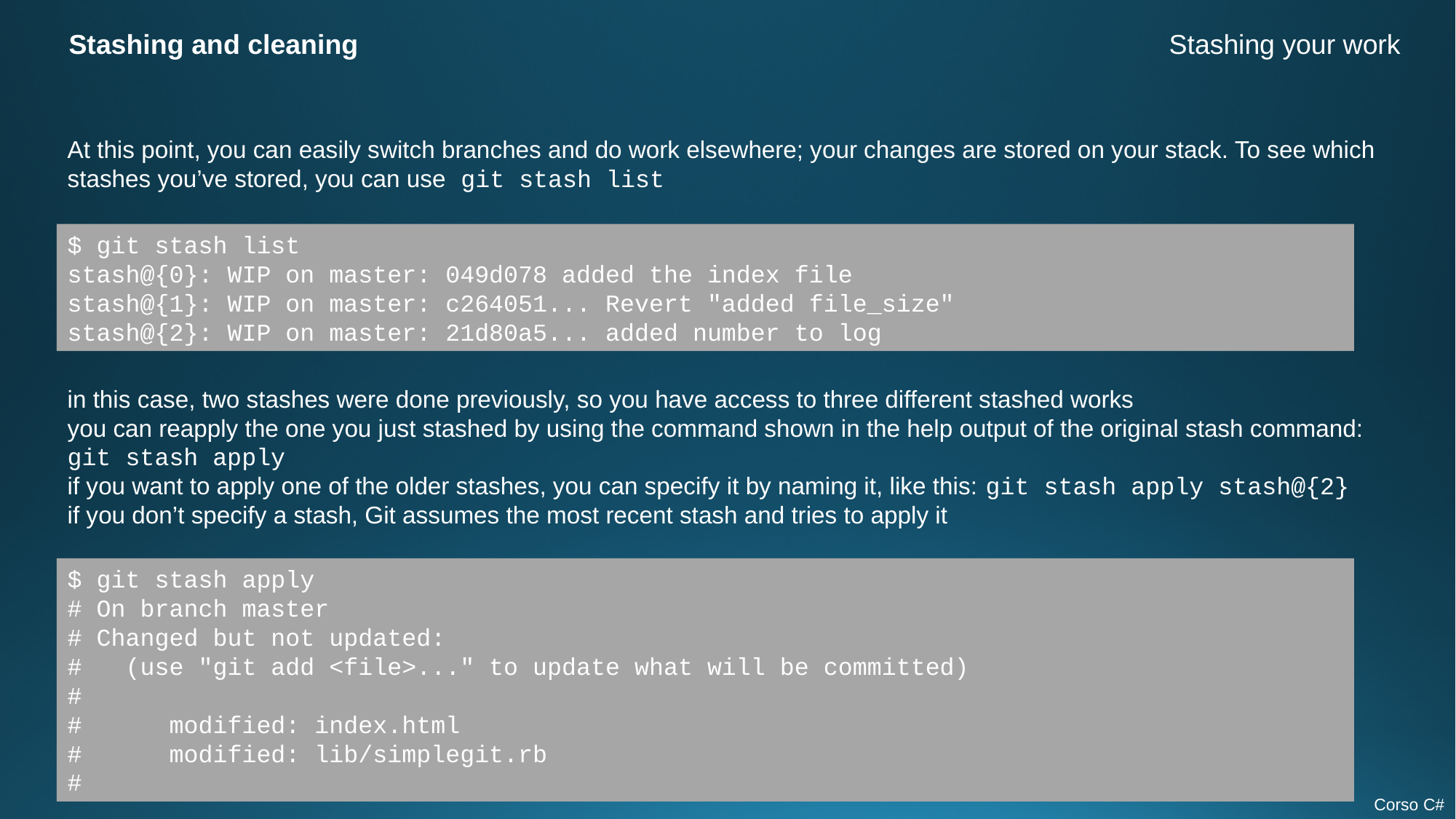

Stashing and cleaning
Stashing your work
At this point, you can easily switch branches and do work elsewhere; your changes are stored on your stack. To see which stashes you’ve stored, you can use git stash list
$ git stash list
stash@{0}: WIP on master: 049d078 added the index file
stash@{1}: WIP on master: c264051... Revert "added file_size"
stash@{2}: WIP on master: 21d80a5... added number to log
in this case, two stashes were done previously, so you have access to three different stashed works
you can reapply the one you just stashed by using the command shown in the help output of the original stash command: git stash apply
if you want to apply one of the older stashes, you can specify it by naming it, like this: git stash apply stash@{2}
if you don’t specify a stash, Git assumes the most recent stash and tries to apply it
$ git stash apply
# On branch master
# Changed but not updated:
#   (use "git add <file>..." to update what will be committed)
#
#      modified: index.html
#      modified: lib/simplegit.rb
#
Corso C#